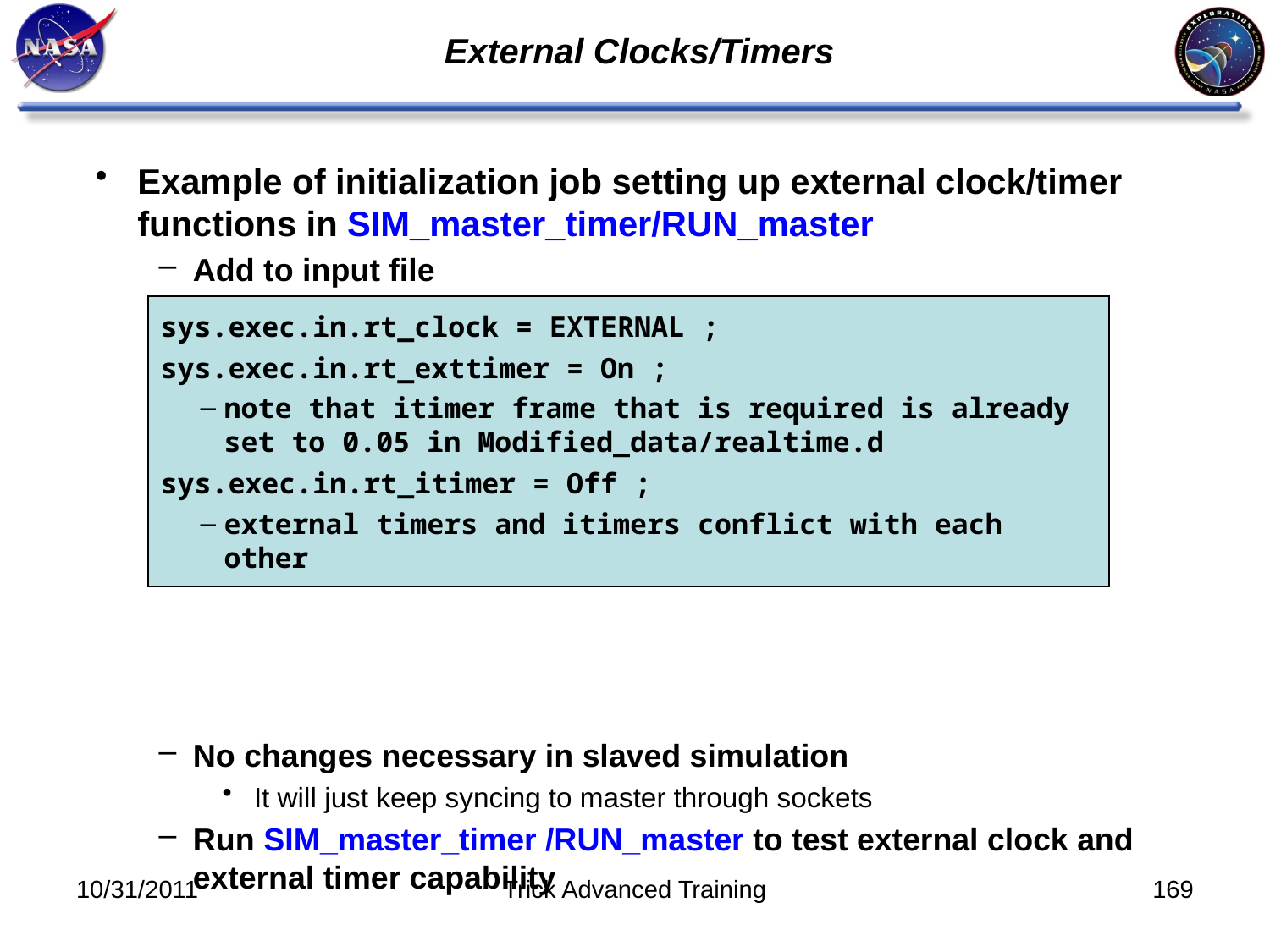

External Clocks/Timers
# Example of initialization job setting up external clock/timer functions in SIM_master_timer/RUN_master
Add to input file

No changes necessary in slaved simulation
It will just keep syncing to master through sockets
Run SIM_master_timer /RUN_master to test external clock and external timer capability
sys.exec.in.rt_clock = EXTERNAL ;
sys.exec.in.rt_exttimer = On ;
note that itimer frame that is required is already set to 0.05 in Modified_data/realtime.d
sys.exec.in.rt_itimer = Off ;
external timers and itimers conflict with each other
10/31/2011
Trick Advanced Training
169